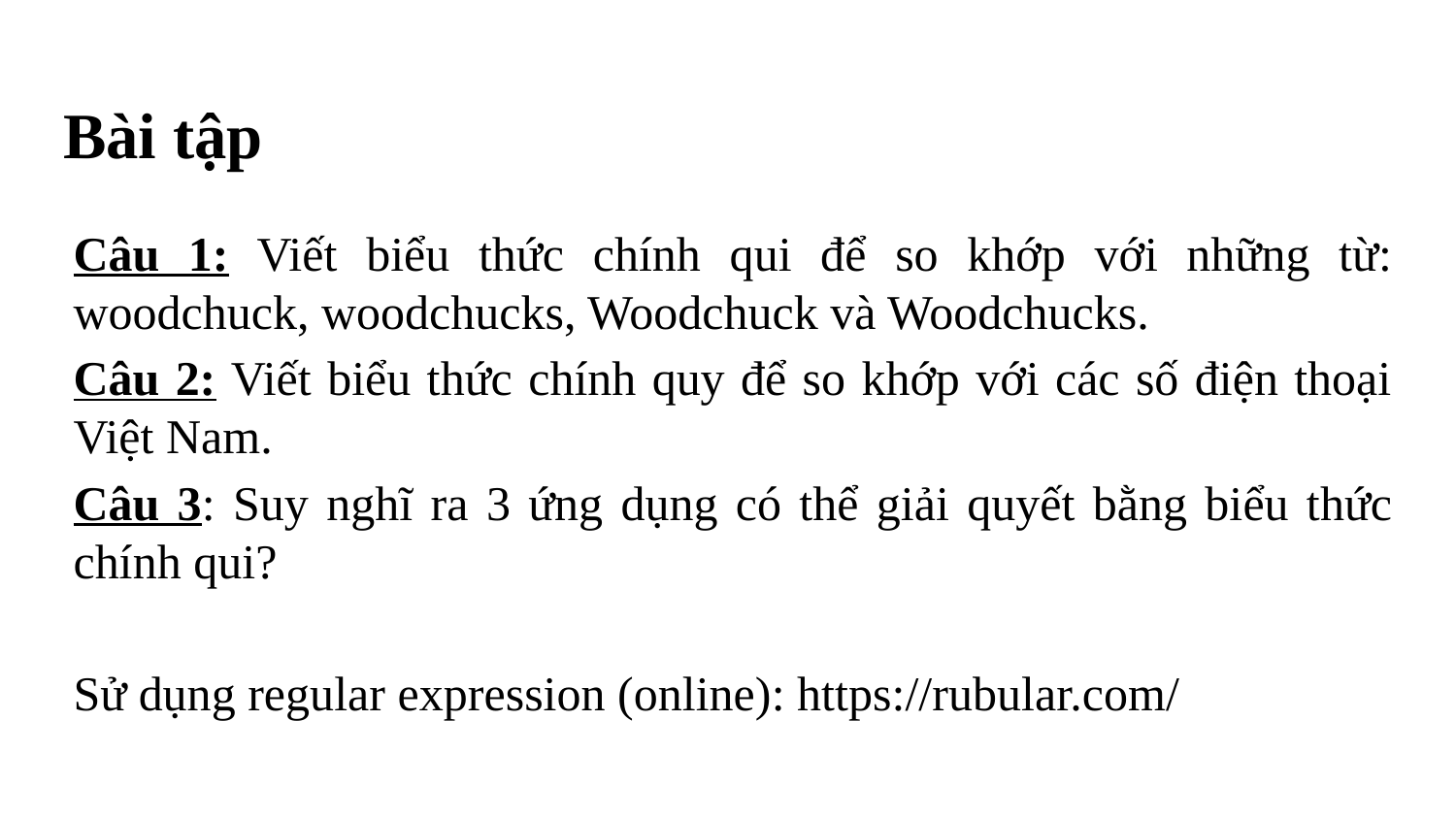

# Bài tập
Câu 1: Viết biểu thức chính qui để so khớp với những từ: woodchuck, woodchucks, Woodchuck và Woodchucks.
Câu 2: Viết biểu thức chính quy để so khớp với các số điện thoại Việt Nam.
Câu 3: Suy nghĩ ra 3 ứng dụng có thể giải quyết bằng biểu thức chính qui?

Sử dụng regular expression (online): https://rubular.com/